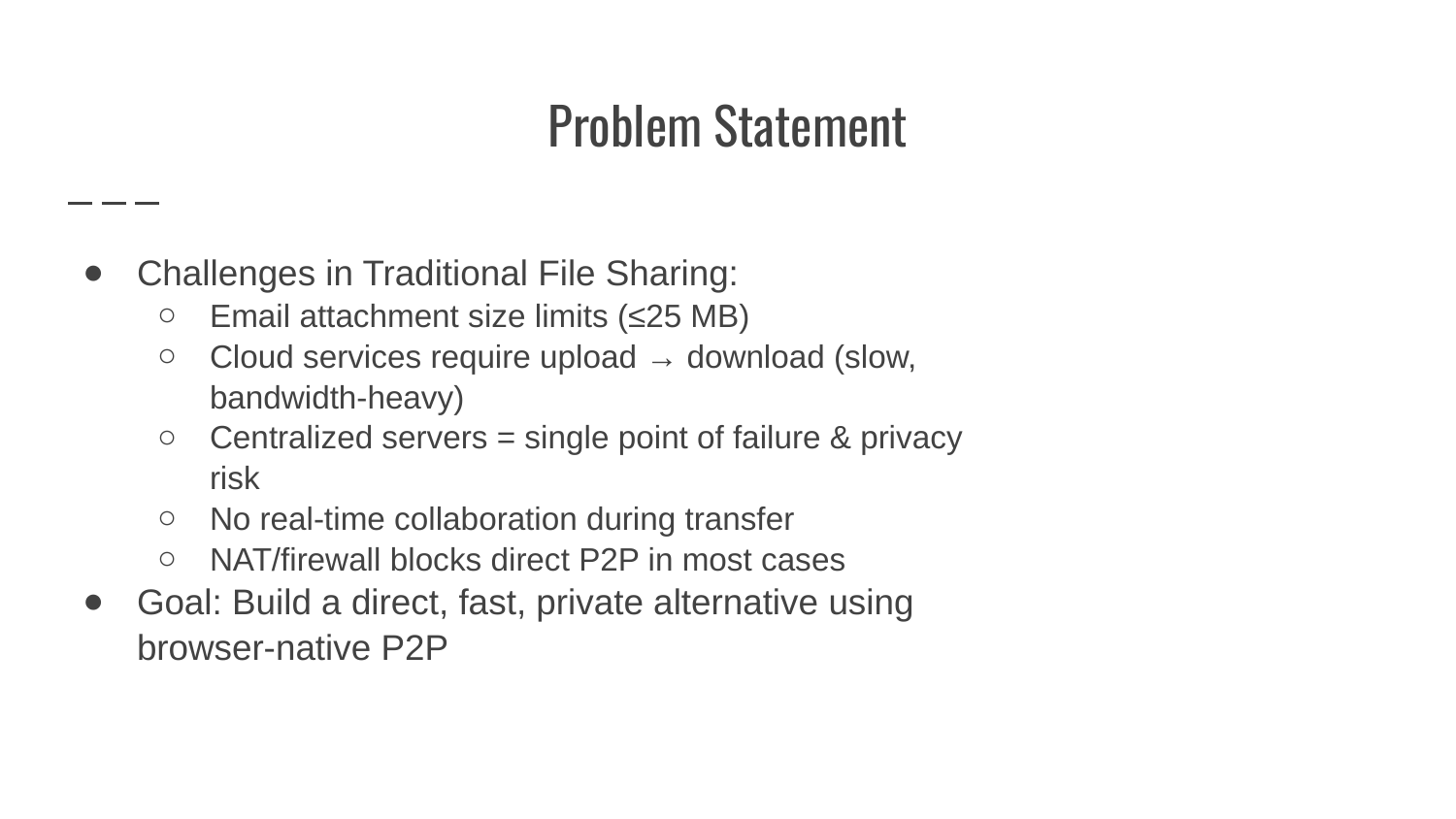

# Problem Statement
Challenges in Traditional File Sharing:
Email attachment size limits (≤25 MB)
Cloud services require upload → download (slow, bandwidth-heavy)
Centralized servers = single point of failure & privacy risk
No real-time collaboration during transfer
NAT/firewall blocks direct P2P in most cases
Goal: Build a direct, fast, private alternative using browser-native P2P